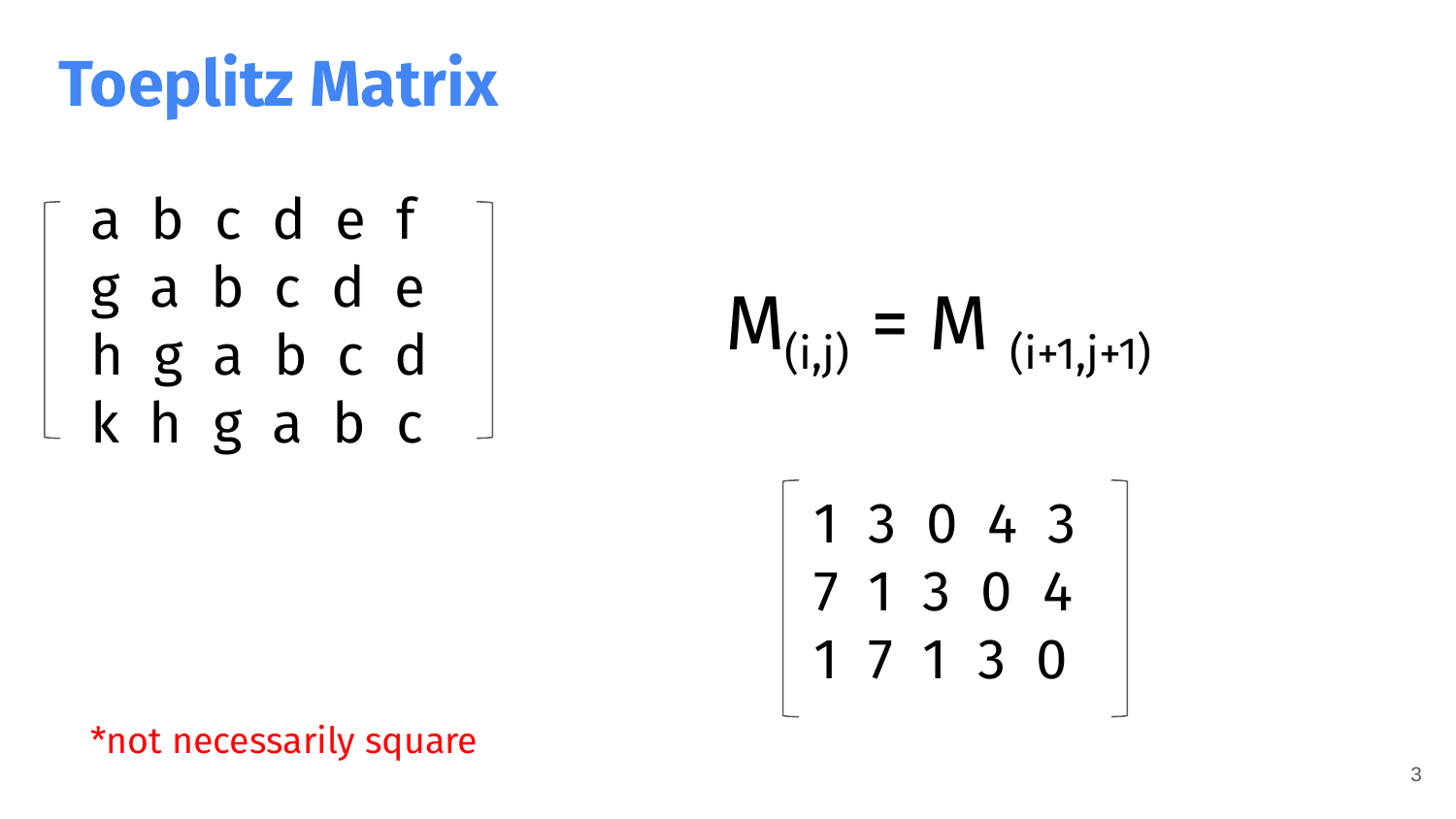

Toeplitz Matrix
a  b  c  d  e  f
g  a  b  c  d  e
h  g  a  b  c  d
k  h  g  a  b  c

M(i,j) = M (i+1,j+1)
1  3  0  4  3
7  1  3  0  4
1  7  1  3  0

*not necessarily square
3